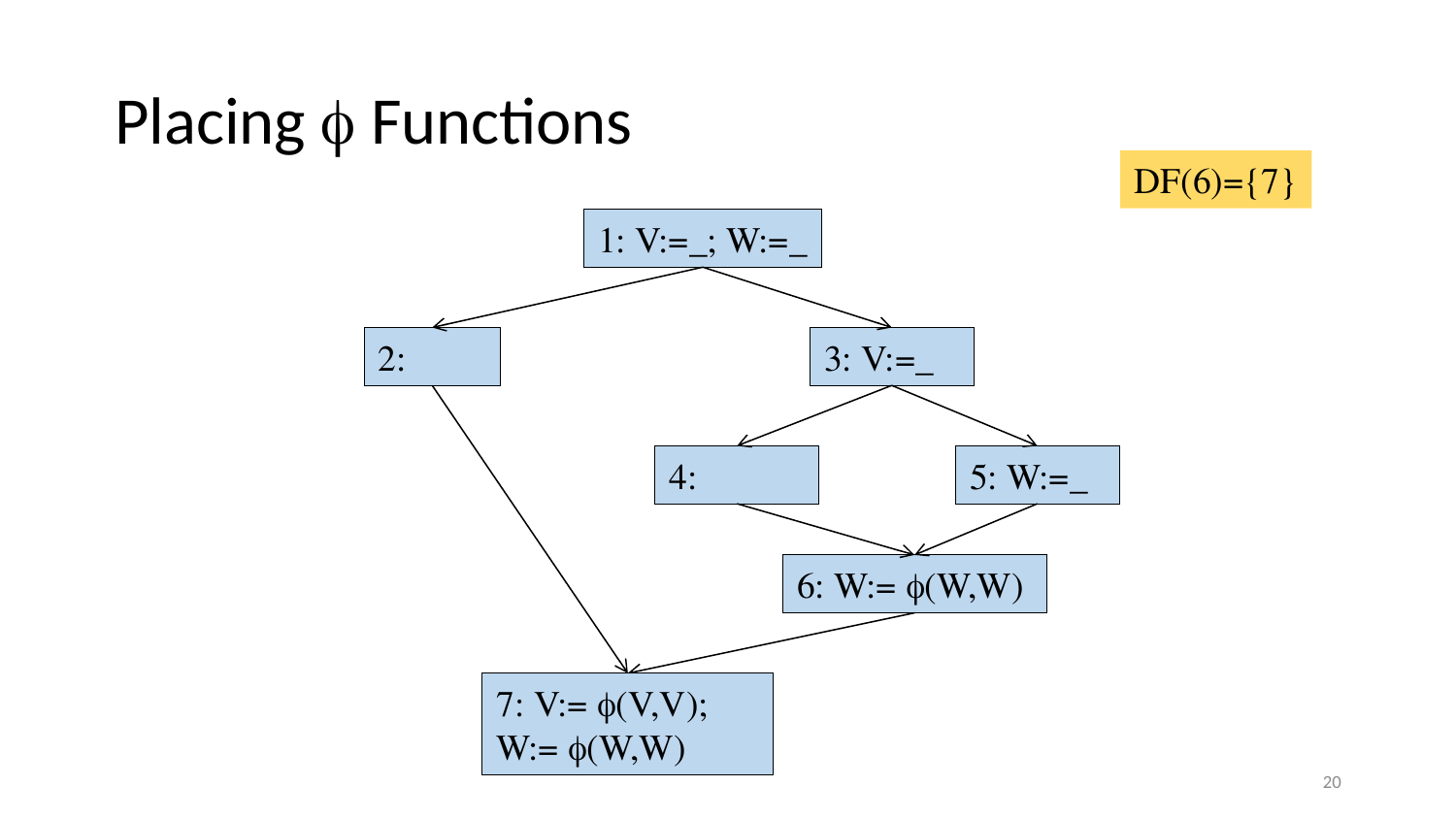

# Placing φ Functions
DF(6)={7}
1: V:=_; W:=_
2:
3: V:=_
4:
5: W:=_
6: W:= φ(W,W)
7: V:= φ(V,V); W:= φ(W,W)
20